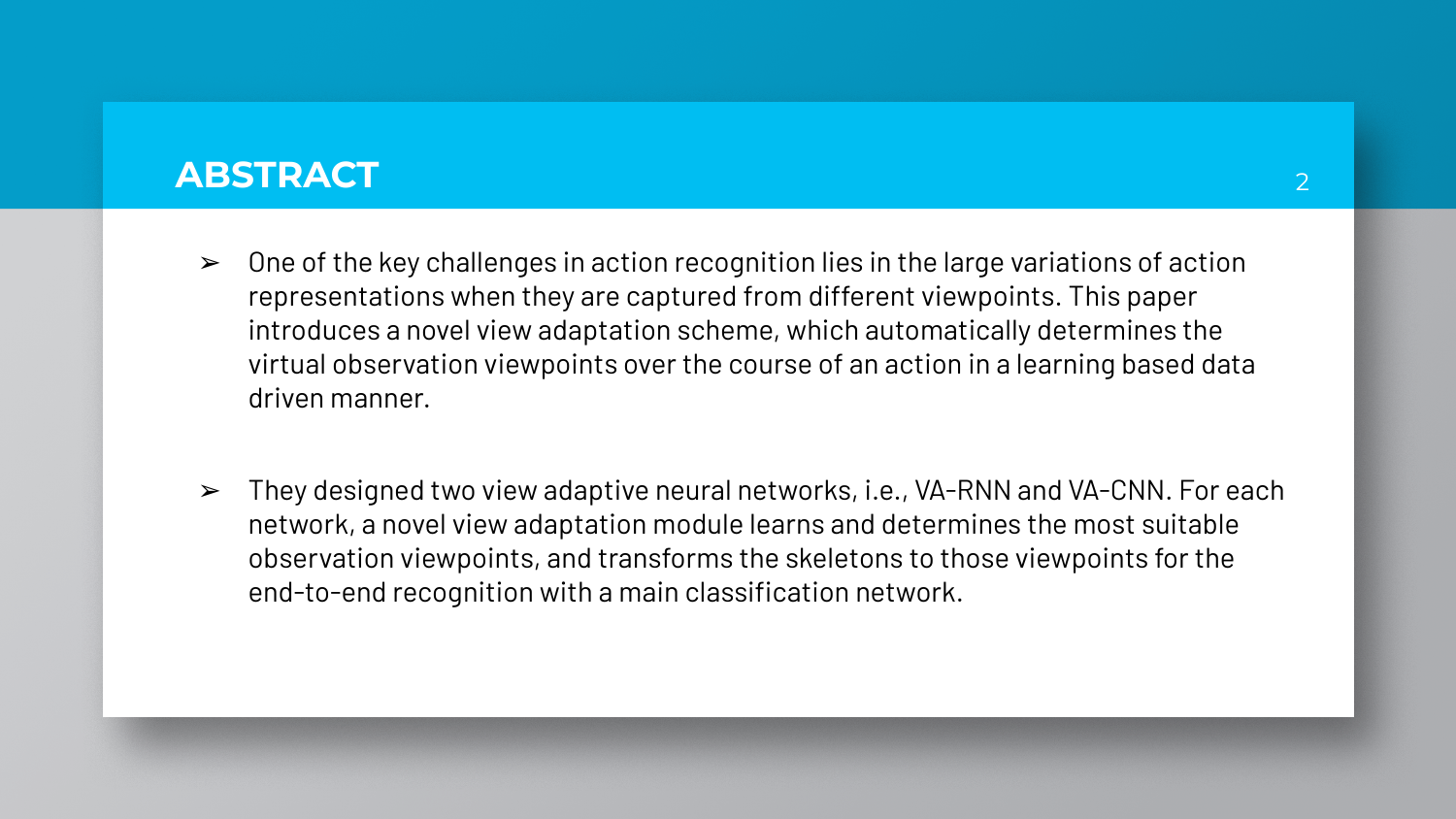

# ABSTRACT
2
One of the key challenges in action recognition lies in the large variations of action representations when they are captured from different viewpoints. This paper introduces a novel view adaptation scheme, which automatically determines the virtual observation viewpoints over the course of an action in a learning based data driven manner.

They designed two view adaptive neural networks, i.e., VA-RNN and VA-CNN. For each network, a novel view adaptation module learns and determines the most suitable observation viewpoints, and transforms the skeletons to those viewpoints for the end-to-end recognition with a main classification network.